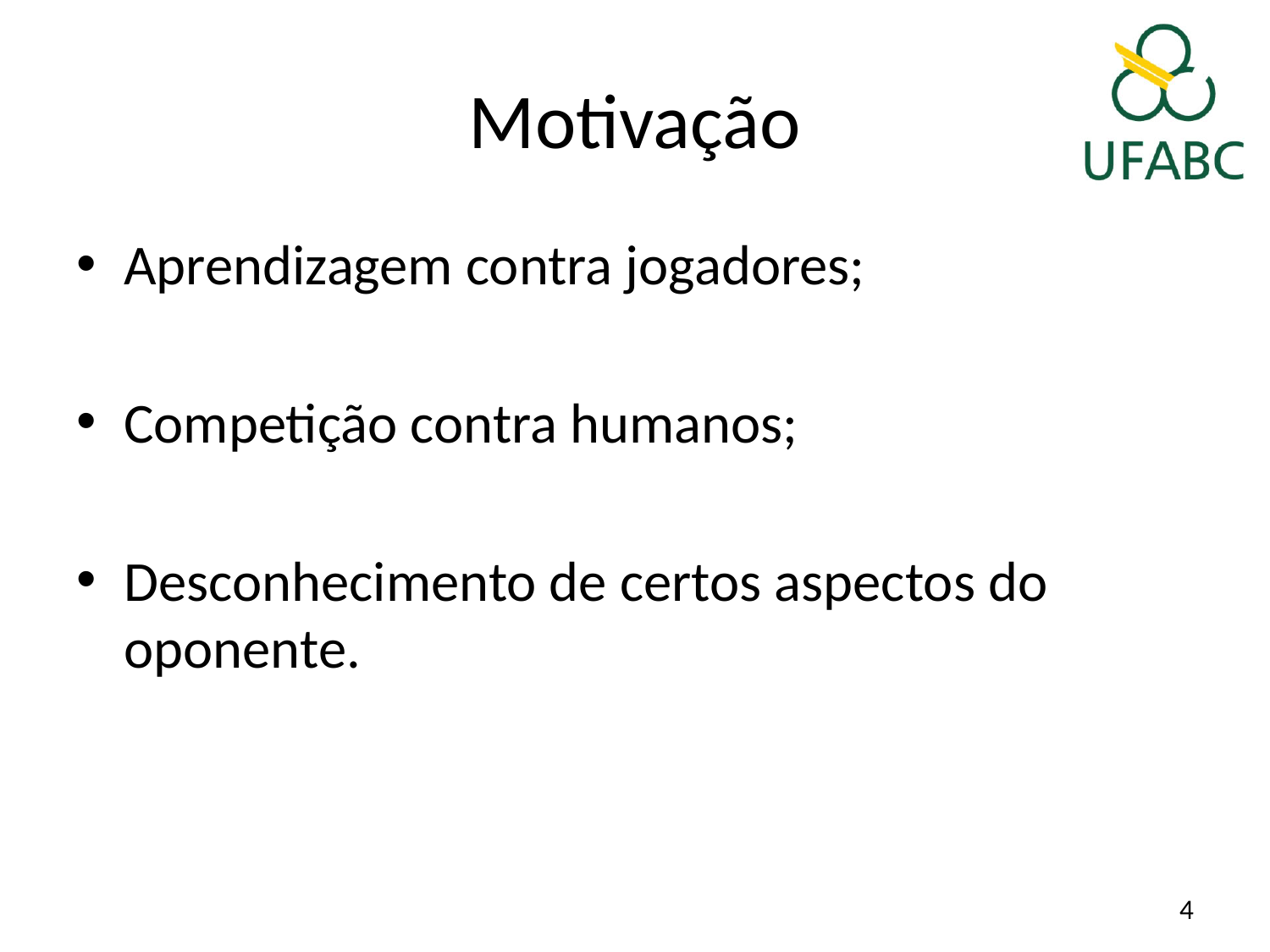

# Motivação
Aprendizagem contra jogadores;

Competição contra humanos;

Desconhecimento de certos aspectos do oponente.

4